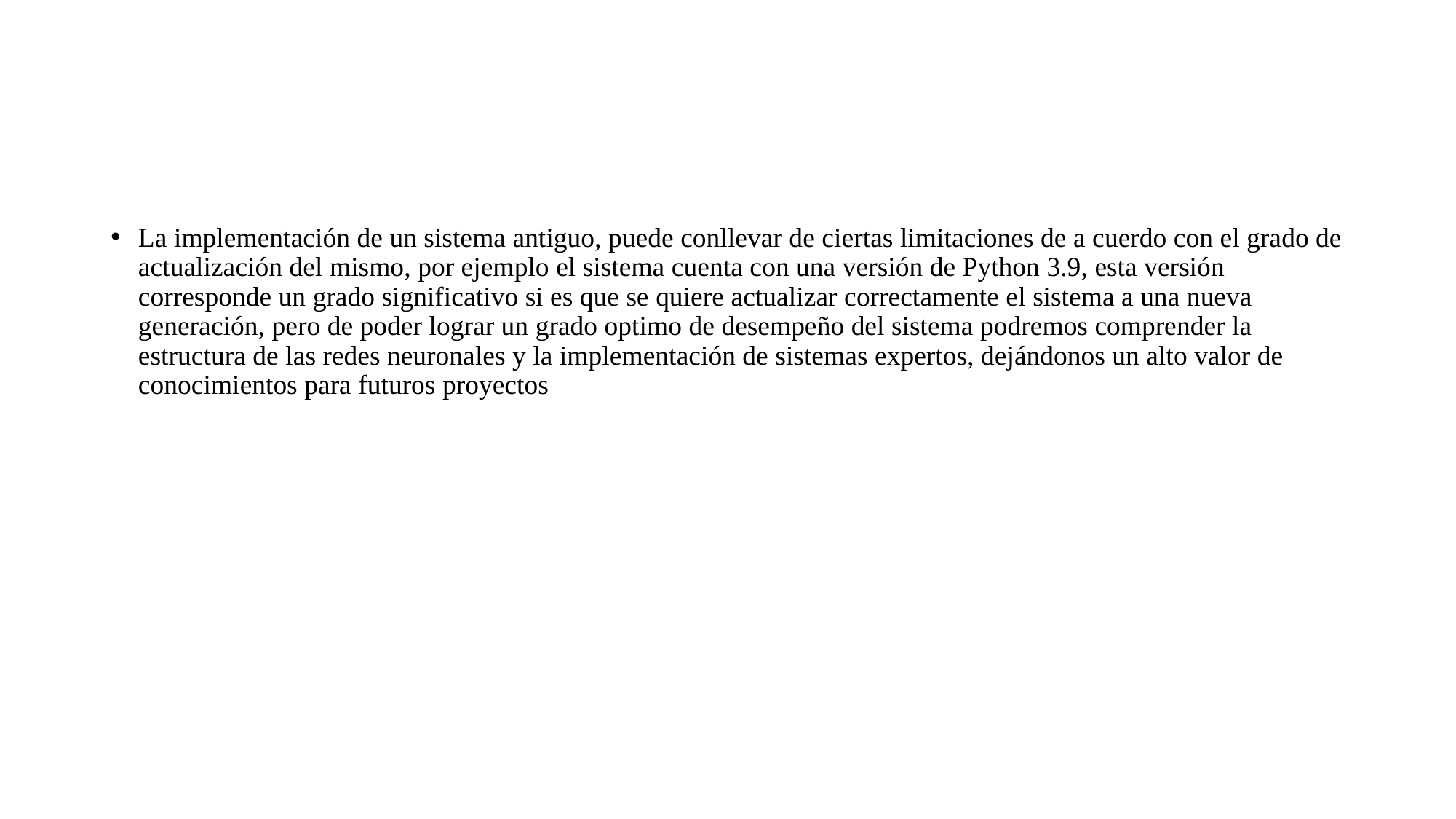

#
La implementación de un sistema antiguo, puede conllevar de ciertas limitaciones de a cuerdo con el grado de actualización del mismo, por ejemplo el sistema cuenta con una versión de Python 3.9, esta versión corresponde un grado significativo si es que se quiere actualizar correctamente el sistema a una nueva generación, pero de poder lograr un grado optimo de desempeño del sistema podremos comprender la estructura de las redes neuronales y la implementación de sistemas expertos, dejándonos un alto valor de conocimientos para futuros proyectos